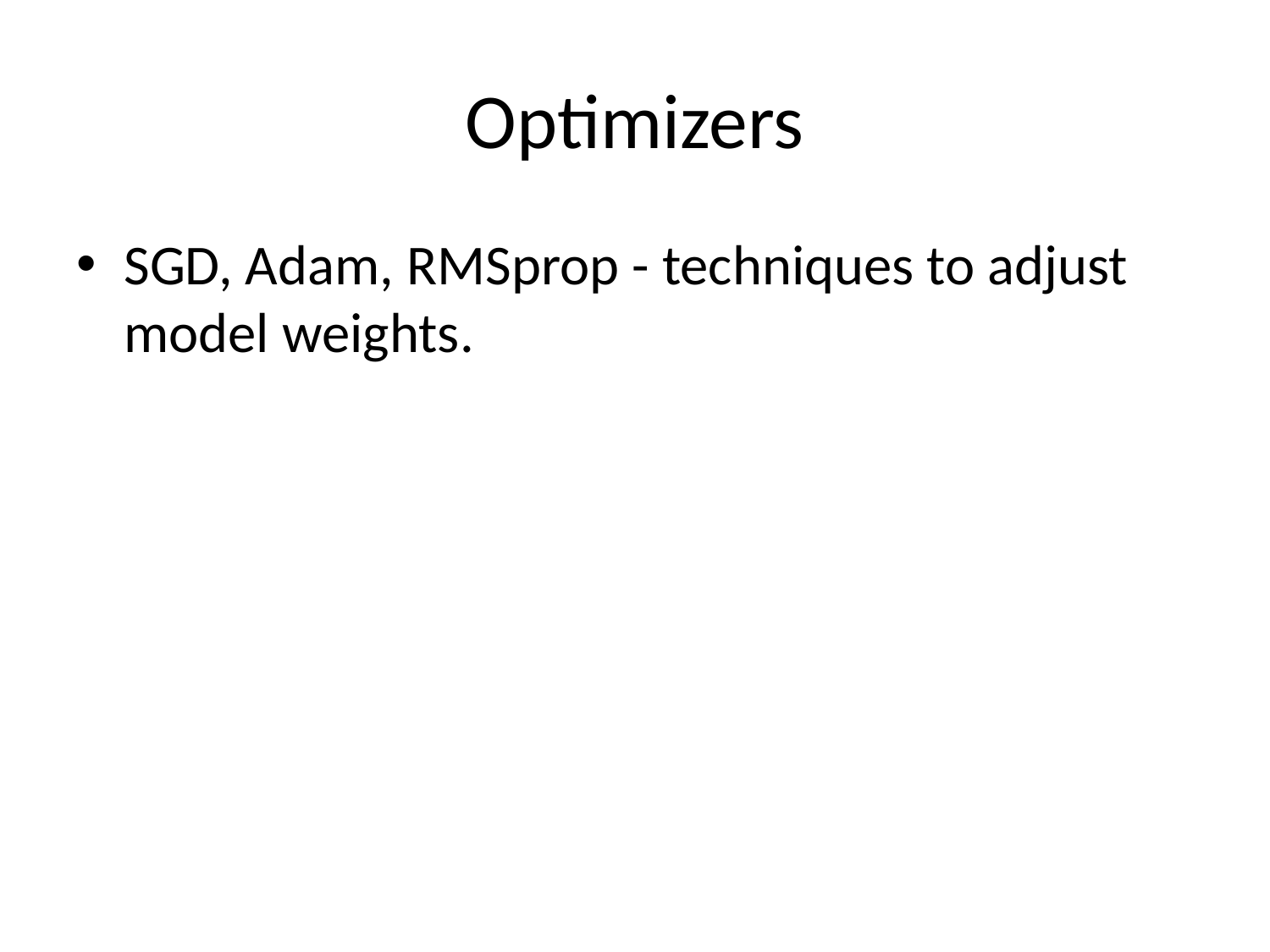

# Optimizers
SGD, Adam, RMSprop - techniques to adjust model weights.